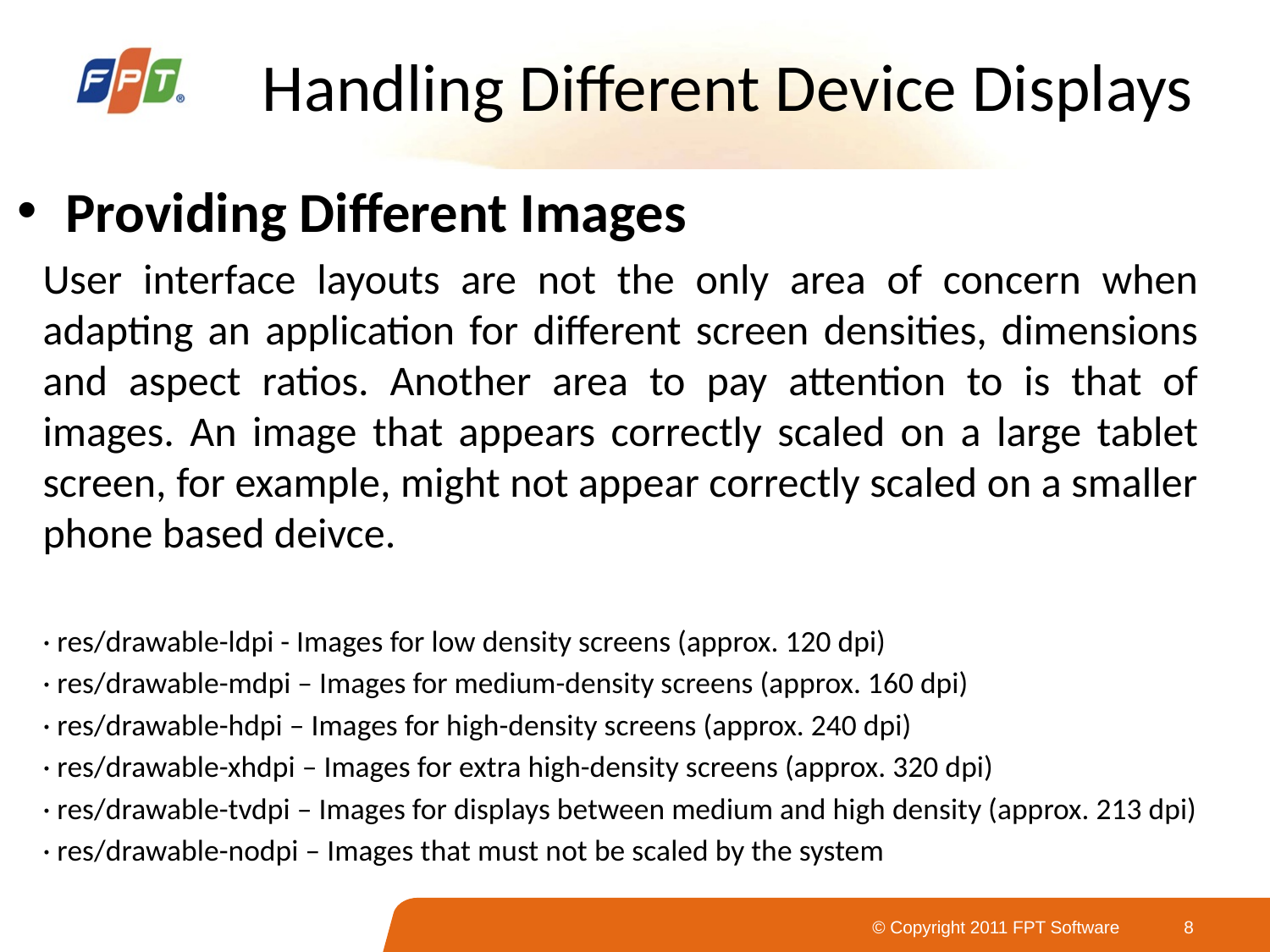

# Handling Different Device Displays
Providing Different Images
User interface layouts are not the only area of concern when adapting an application for different screen densities, dimensions and aspect ratios. Another area to pay attention to is that of images. An image that appears correctly scaled on a large tablet screen, for example, might not appear correctly scaled on a smaller phone based deivce.

· res/drawable-ldpi - Images for low density screens (approx. 120 dpi)
· res/drawable-mdpi – Images for medium-density screens (approx. 160 dpi)
· res/drawable-hdpi – Images for high-density screens (approx. 240 dpi)
· res/drawable-xhdpi – Images for extra high-density screens (approx. 320 dpi)
· res/drawable-tvdpi – Images for displays between medium and high density (approx. 213 dpi)
· res/drawable-nodpi – Images that must not be scaled by the system